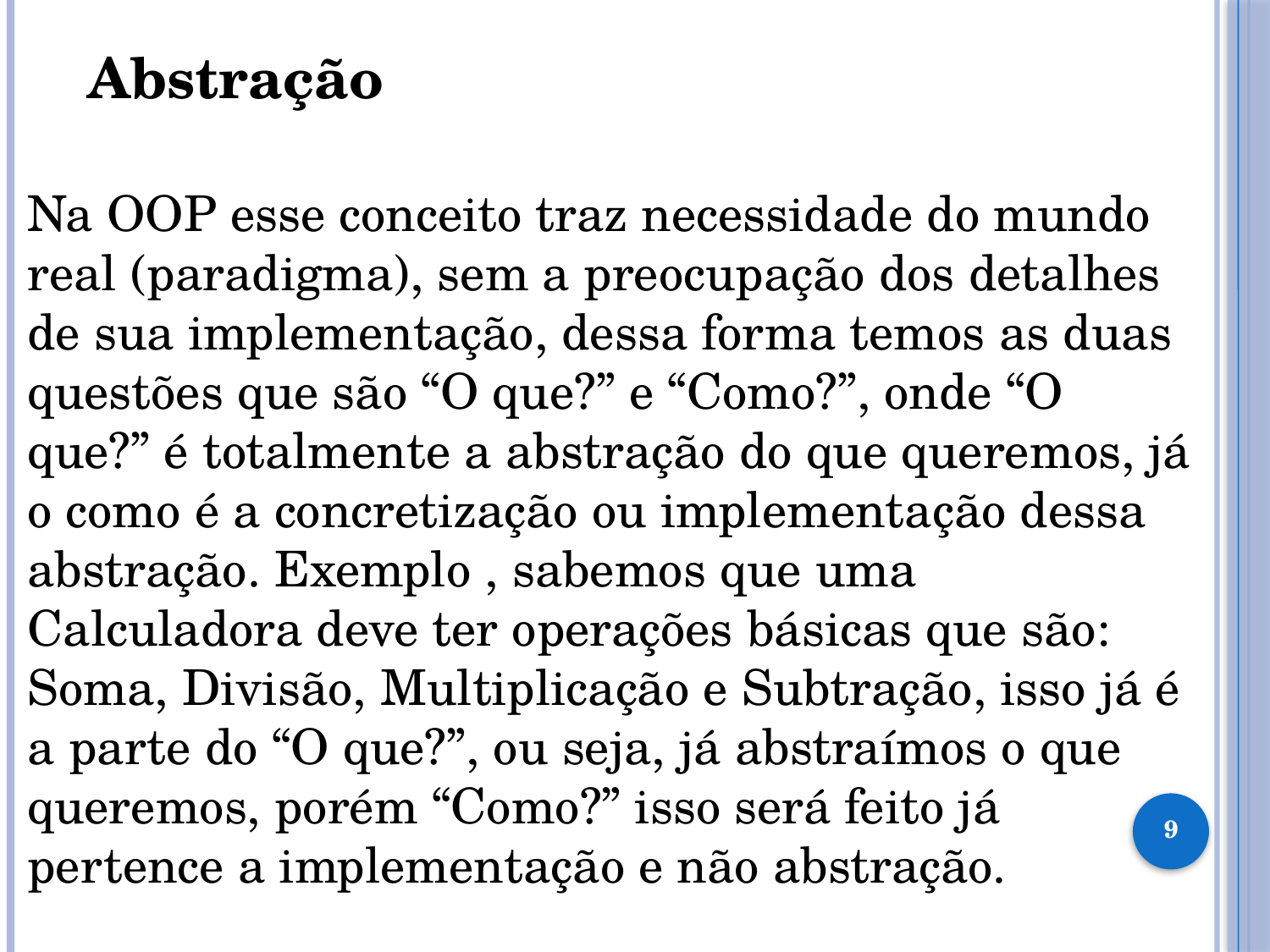

Abstração
Na OOP esse conceito traz necessidade do mundo real (paradigma), sem a preocupação dos detalhes de sua implementação, dessa forma temos as duas questões que são “O que?” e “Como?”, onde “O que?” é totalmente a abstração do que queremos, já o como é a concretização ou implementação dessa abstração. Exemplo , sabemos que uma Calculadora deve ter operações básicas que são: Soma, Divisão, Multiplicação e Subtração, isso já é a parte do “O que?”, ou seja, já abstraímos o que queremos, porém “Como?” isso será feito já pertence a implementação e não abstração.
9